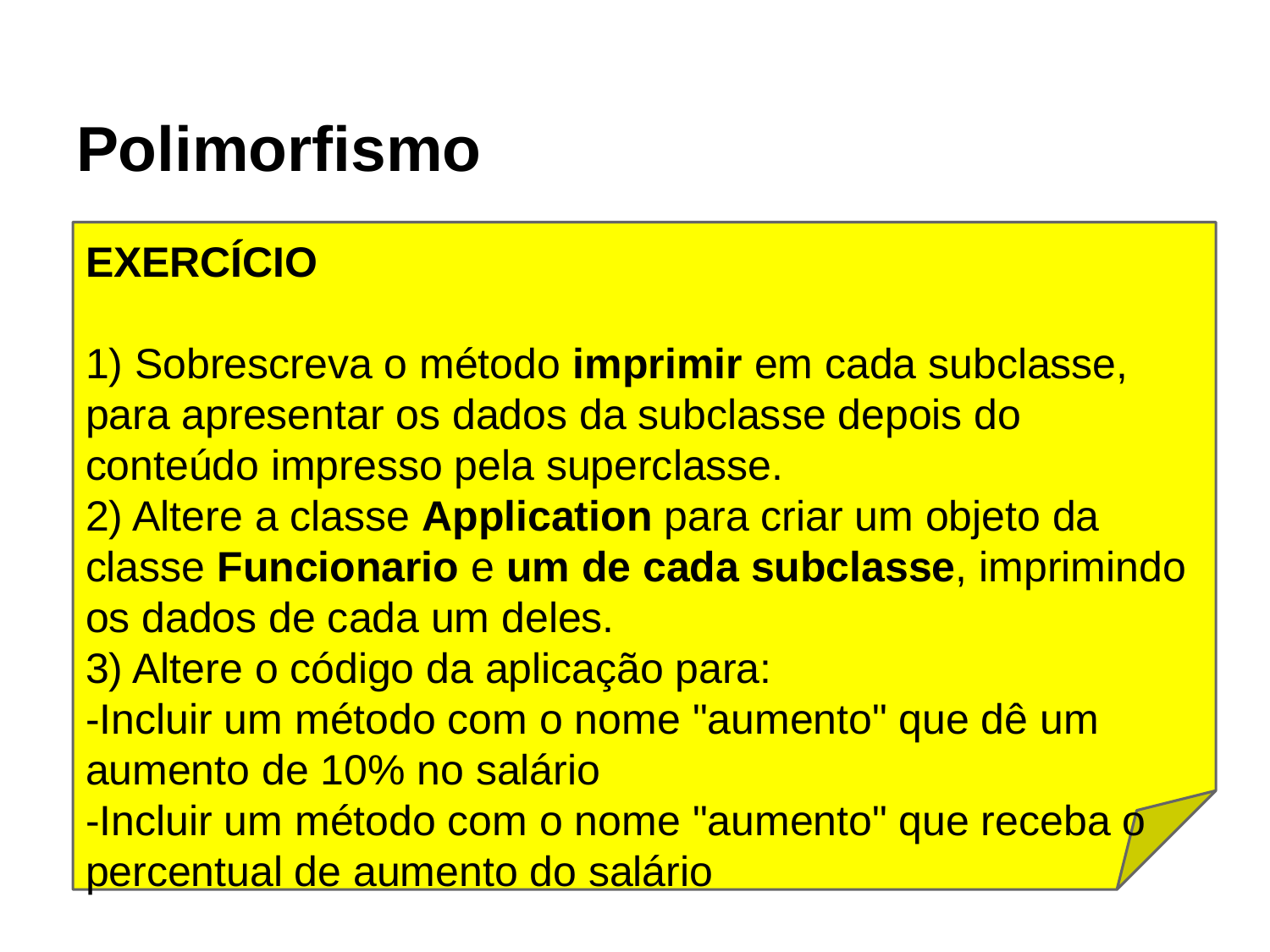

# Polimorfismo
EXERCÍCIO

1) Sobrescreva o método imprimir em cada subclasse, para apresentar os dados da subclasse depois do conteúdo impresso pela superclasse.
2) Altere a classe Application para criar um objeto da classe Funcionario e um de cada subclasse, imprimindo os dados de cada um deles.
3) Altere o código da aplicação para:
-Incluir um método com o nome "aumento" que dê um aumento de 10% no salário
-Incluir um método com o nome "aumento" que receba o percentual de aumento do salário